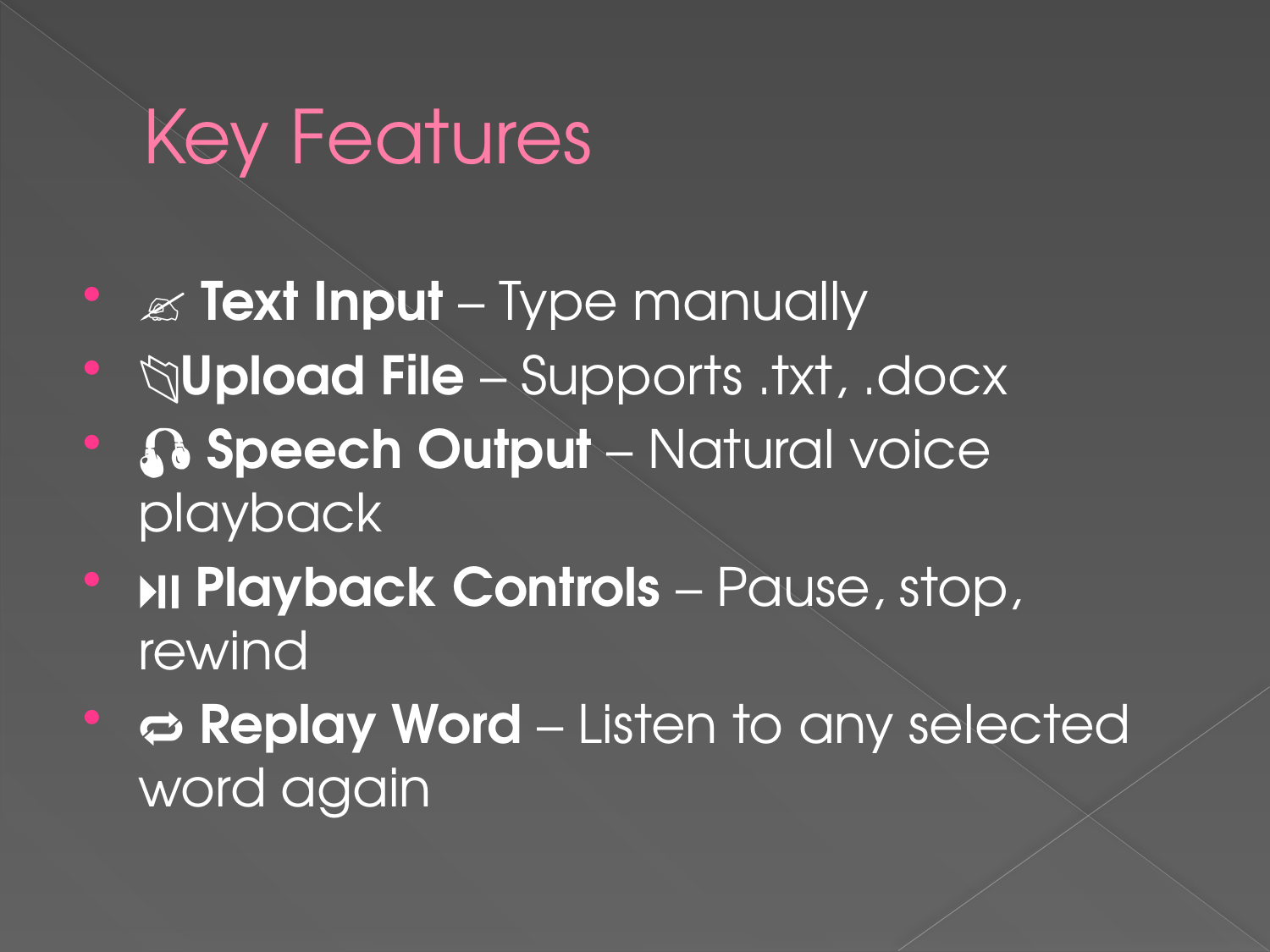

# Key Features
✍ Text Input – Type manually
📂Upload File – Supports .txt, .docx
🎧 Speech Output – Natural voice playback
⏯ Playback Controls – Pause, stop, rewind
🔁 Replay Word – Listen to any selected word again